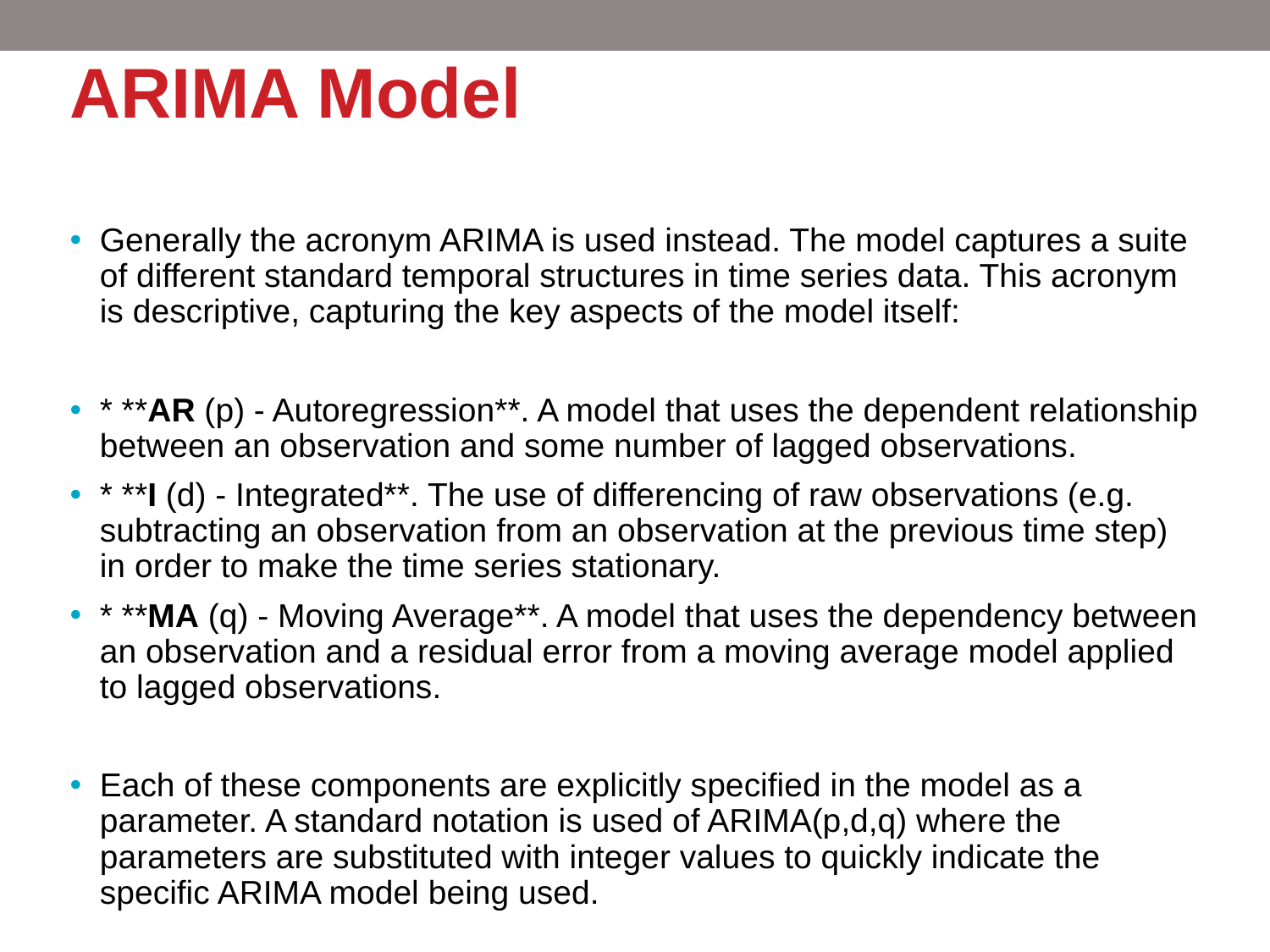

# ARIMA Model
Generally the acronym ARIMA is used instead. The model captures a suite of different standard temporal structures in time series data. This acronym is descriptive, capturing the key aspects of the model itself:

* **AR (p) - Autoregression**. A model that uses the dependent relationship between an observation and some number of lagged observations.
* **I (d) - Integrated**. The use of differencing of raw observations (e.g. subtracting an observation from an observation at the previous time step) in order to make the time series stationary.
* **MA (q) - Moving Average**. A model that uses the dependency between an observation and a residual error from a moving average model applied to lagged observations.

Each of these components are explicitly specified in the model as a parameter. A standard notation is used of ARIMA(p,d,q) where the parameters are substituted with integer values to quickly indicate the specific ARIMA model being used.